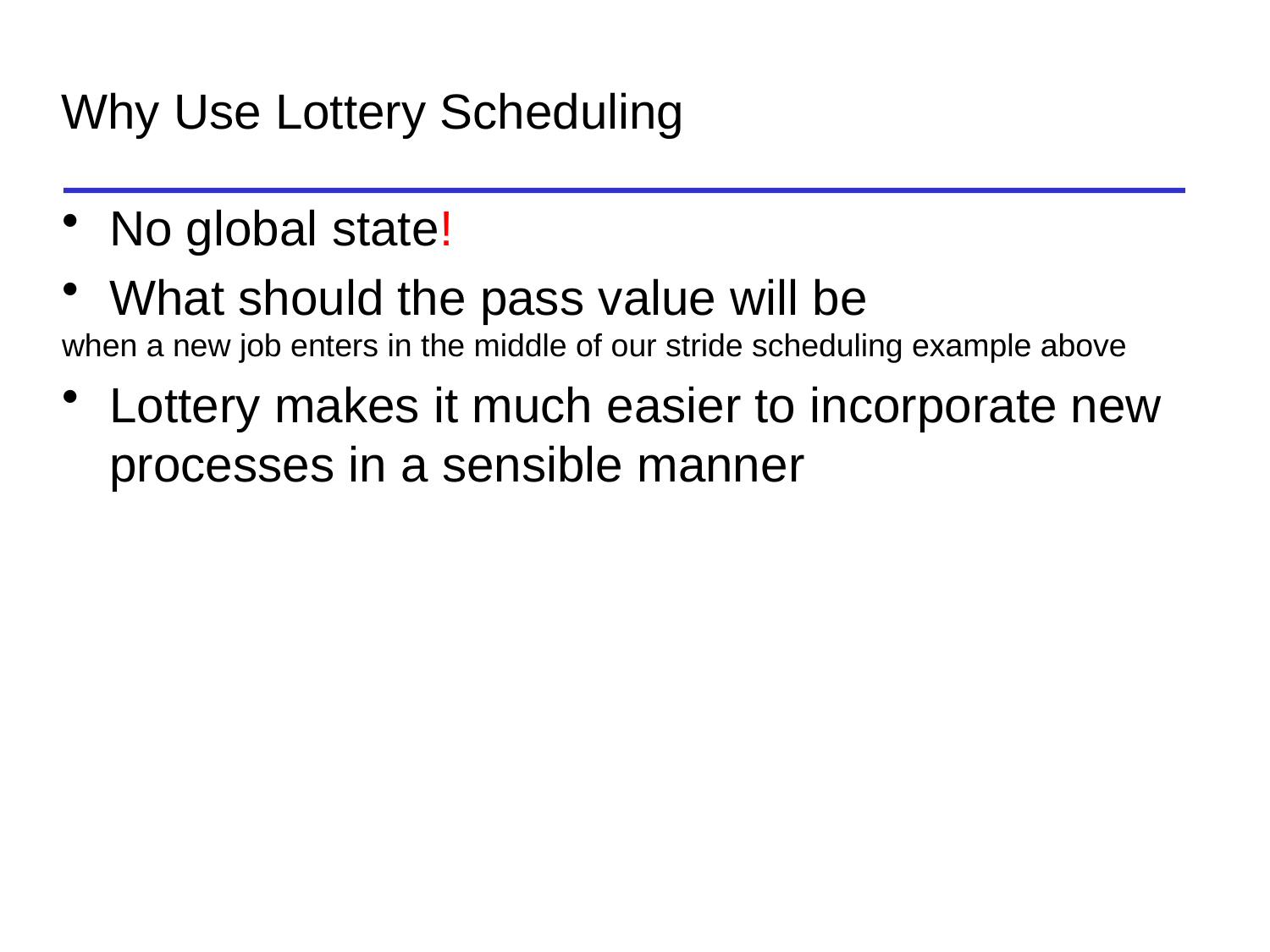

Why Use Lottery Scheduling
No global state!
What should the pass value will be
when a new job enters in the middle of our stride scheduling example above
Lottery makes it much easier to incorporate new processes in a sensible manner